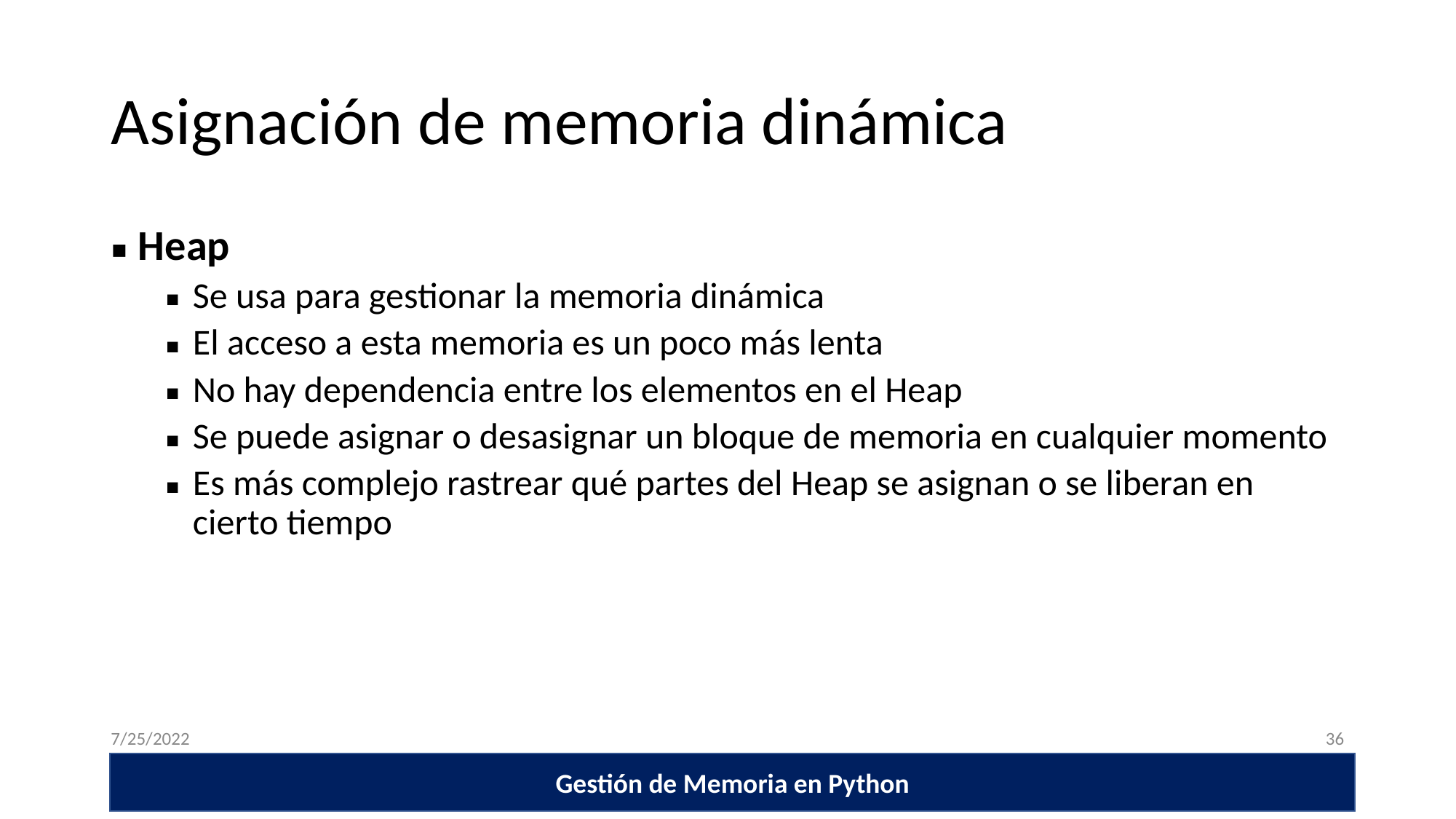

# Asignación de memoria dinámica
Heap
Se usa para gestionar la memoria dinámica
El acceso a esta memoria es un poco más lenta
No hay dependencia entre los elementos en el Heap
Se puede asignar o desasignar un bloque de memoria en cualquier momento
Es más complejo rastrear qué partes del Heap se asignan o se liberan en cierto tiempo

7/25/2022
36
Gestión de Memoria en Python